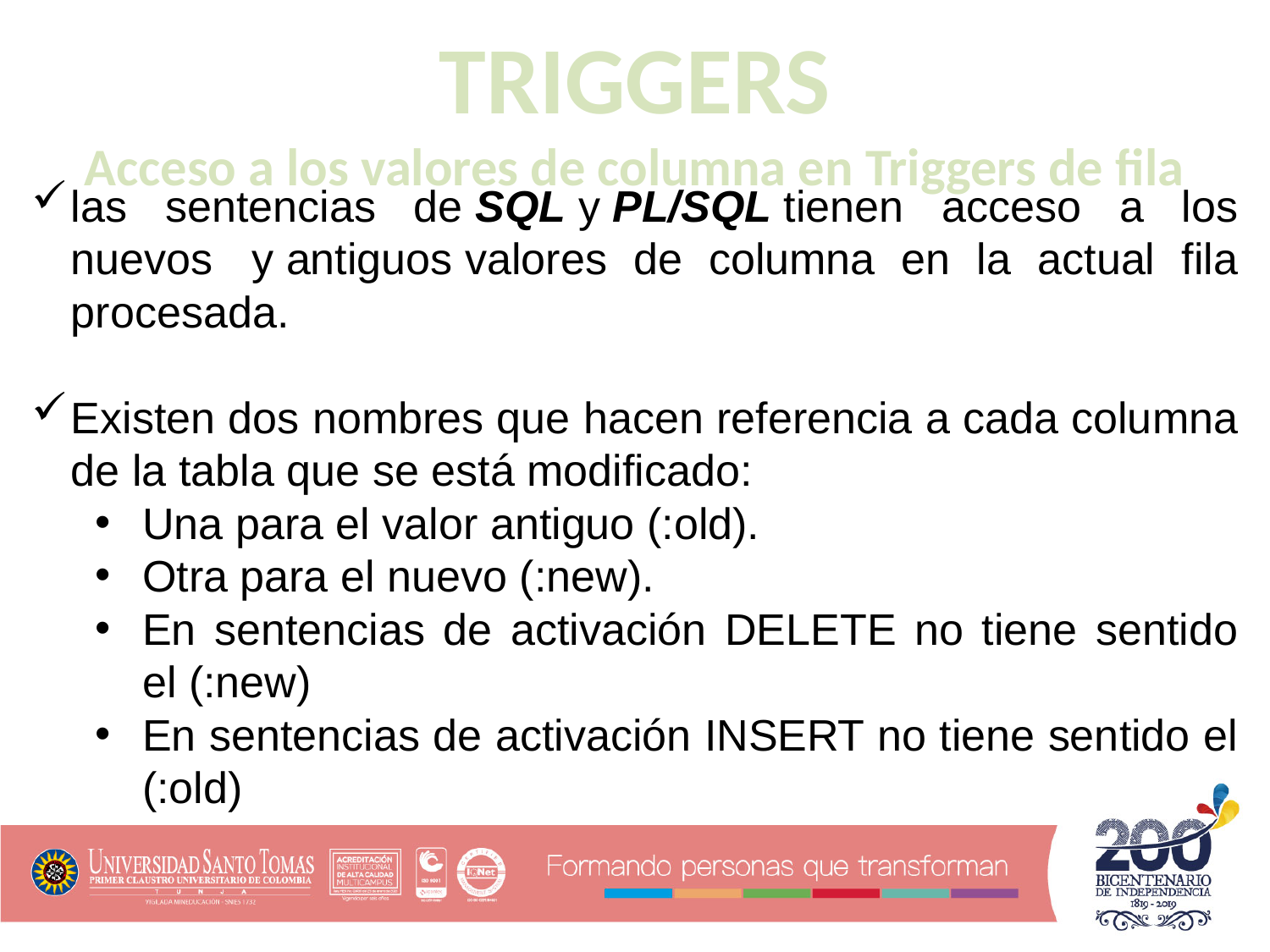

TRIGGERS
Acceso a los valores de columna en Triggers de fila
las sentencias de SQL y PL/SQL tienen acceso a los nuevos  y antiguos valores de columna en la actual fila procesada.

Existen dos nombres que hacen referencia a cada columna de la tabla que se está modificado:
Una para el valor antiguo (:old).
Otra para el nuevo (:new).
En sentencias de activación DELETE no tiene sentido el (:new)
En sentencias de activación INSERT no tiene sentido el (:old)